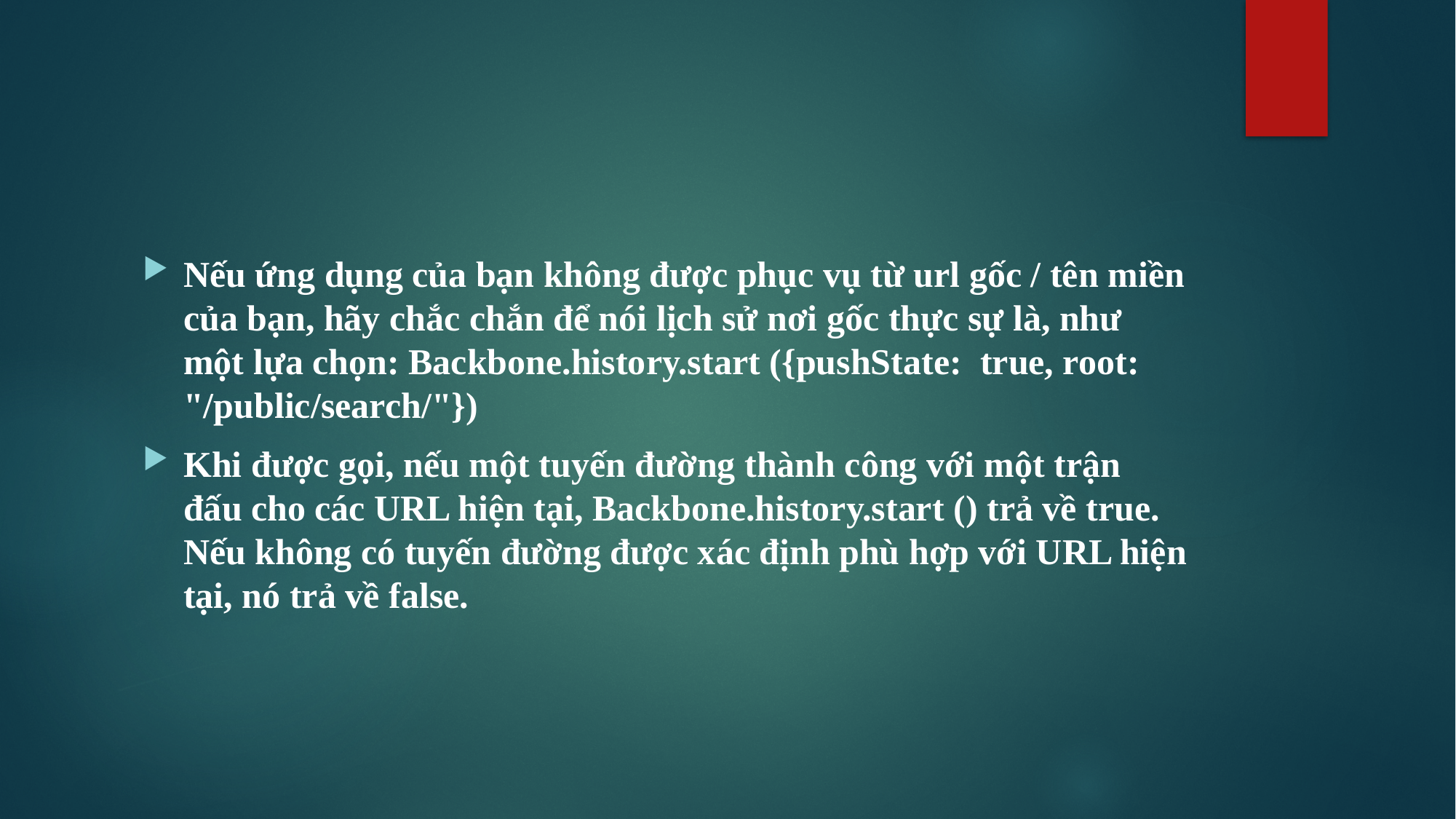

#
Nếu ứng dụng của bạn không được phục vụ từ url gốc / tên miền của bạn, hãy chắc chắn để nói lịch sử nơi gốc thực sự là, như một lựa chọn: Backbone.history.start ({pushState:  true, root: "/public/search/"})
Khi được gọi, nếu một tuyến đường thành công với một trận đấu cho các URL hiện tại, Backbone.history.start () trả về true. Nếu không có tuyến đường được xác định phù hợp với URL hiện tại, nó trả về false.